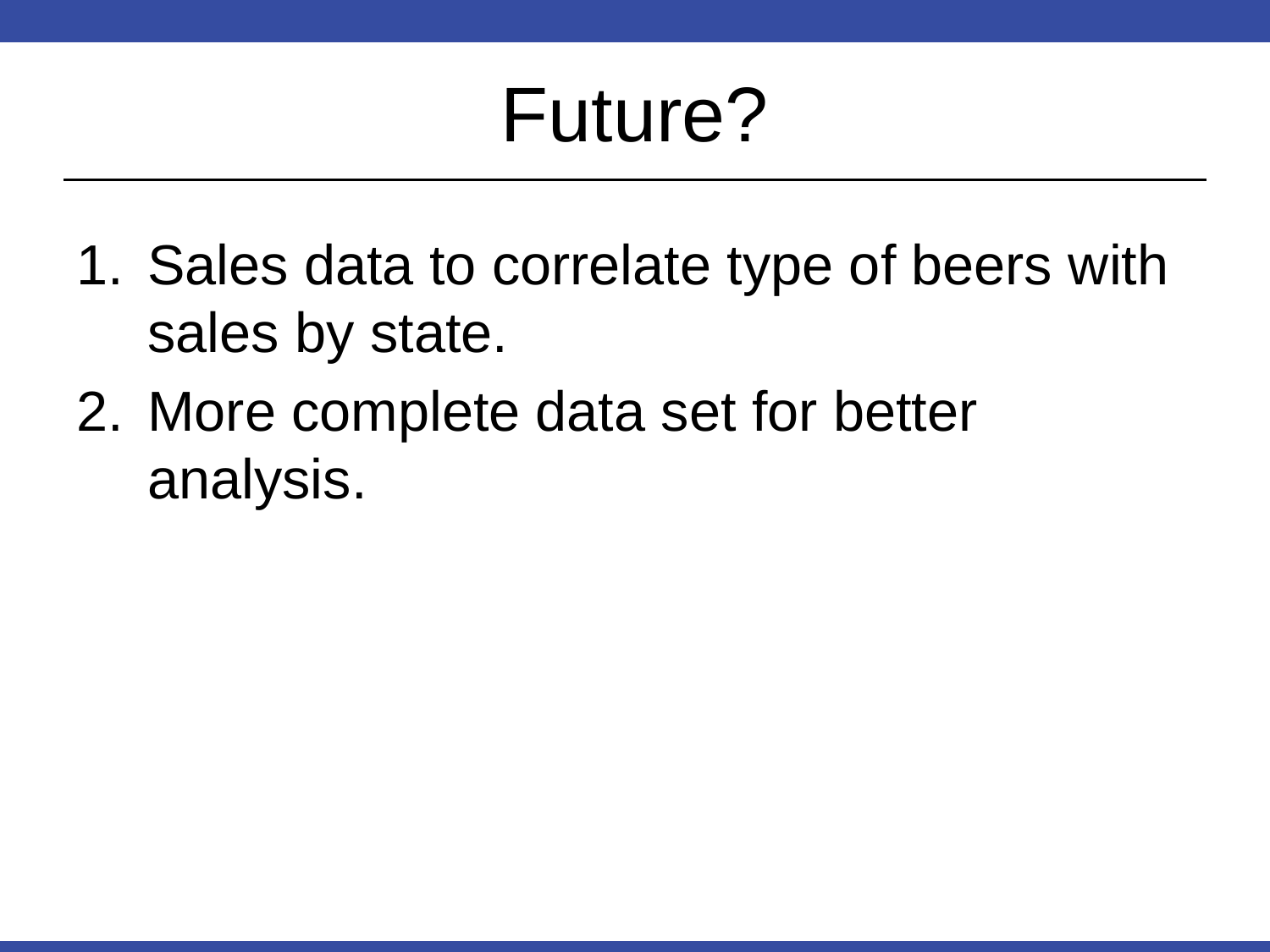

# Future?
Sales data to correlate type of beers with sales by state.
More complete data set for better analysis.